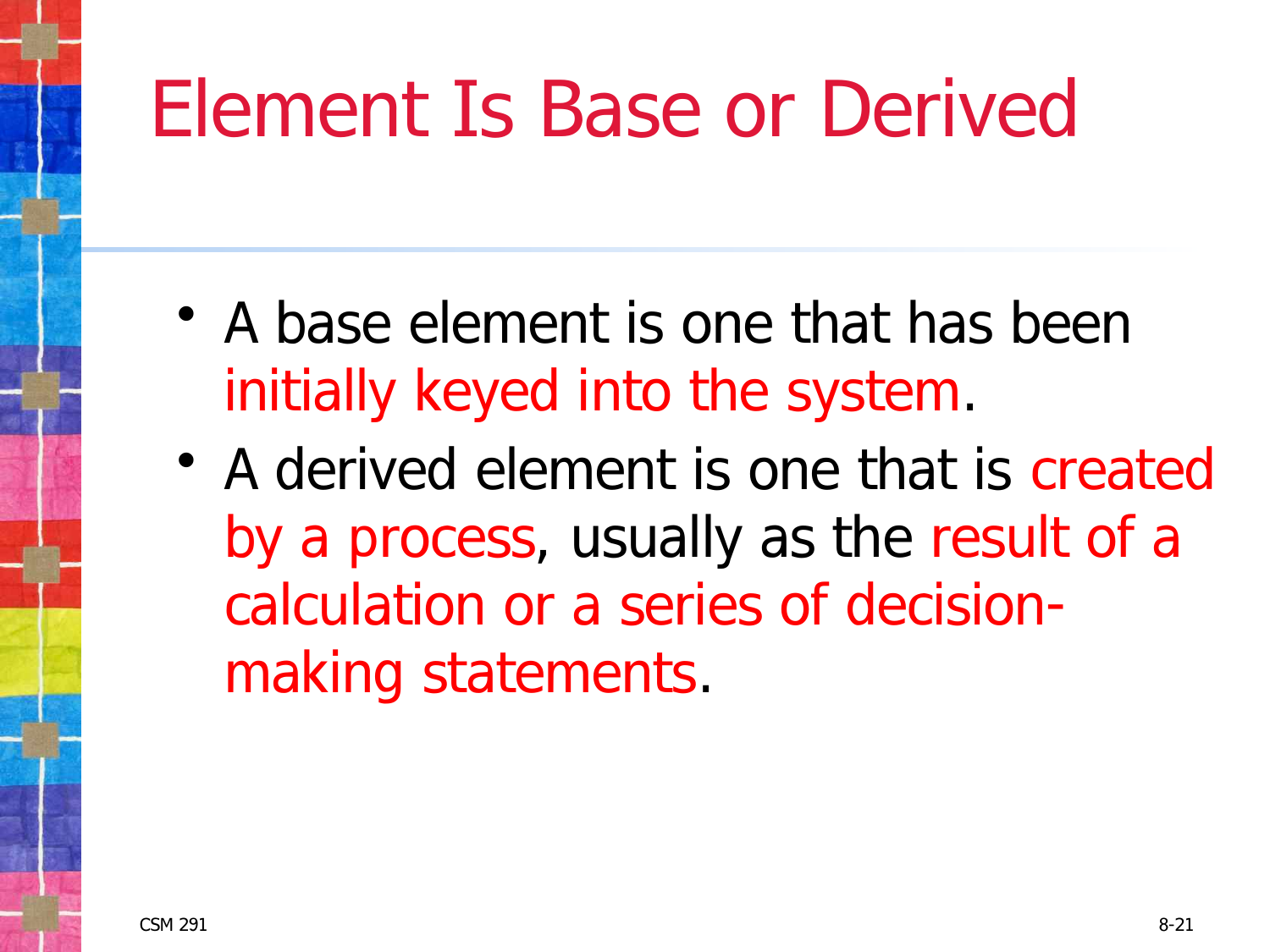

# Element Is Base or Derived
A base element is one that has been initially keyed into the system.
A derived element is one that is created by a process, usually as the result of a calculation or a series of decision-making statements.
CSM 291
8-21